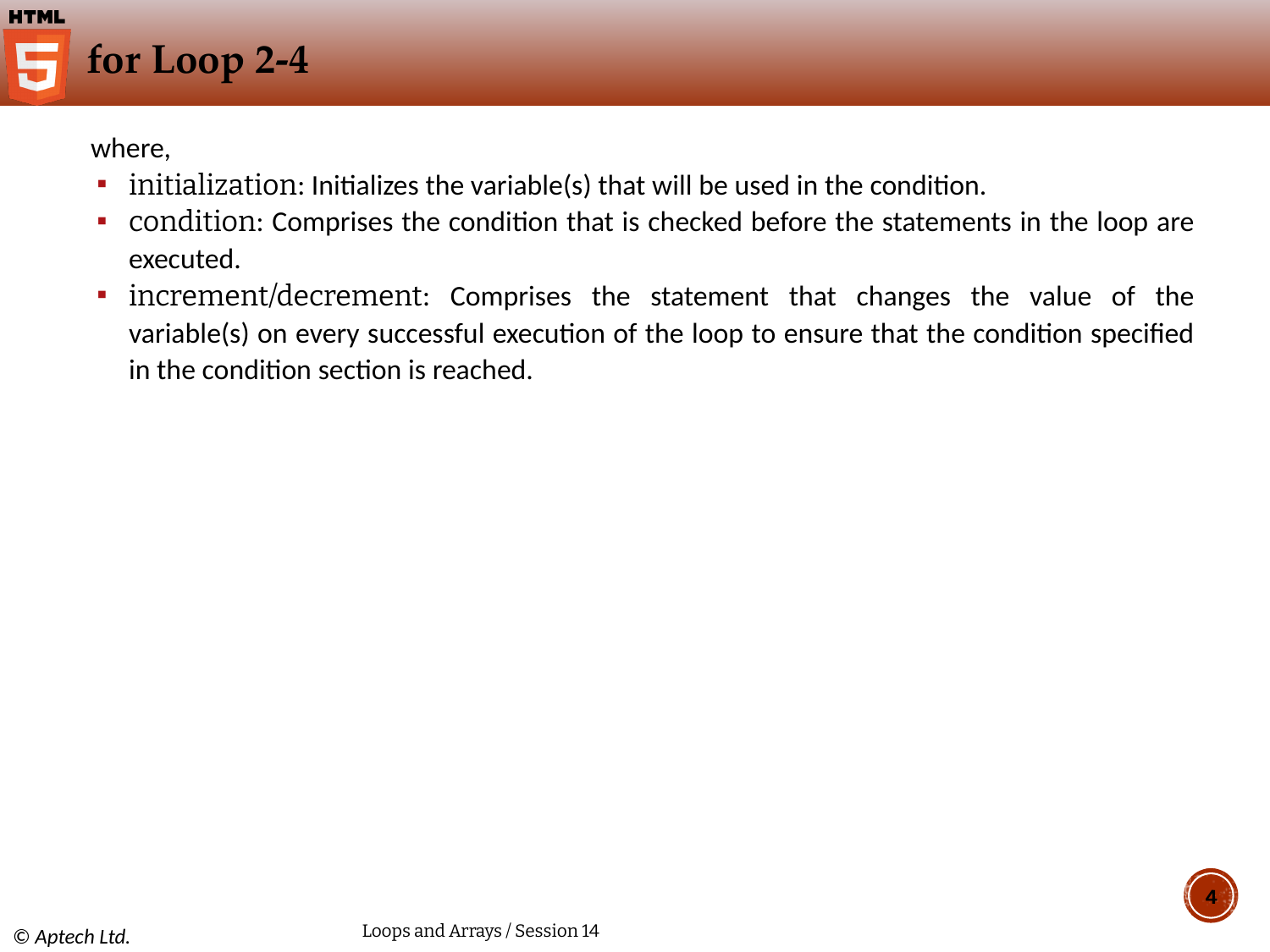

# for Loop 2-4
where,
initialization: Initializes the variable(s) that will be used in the condition.
condition: Comprises the condition that is checked before the statements in the loop are executed.
increment/decrement: Comprises the statement that changes the value of the variable(s) on every successful execution of the loop to ensure that the condition specified in the condition section is reached.
4
Loops and Arrays / Session 14